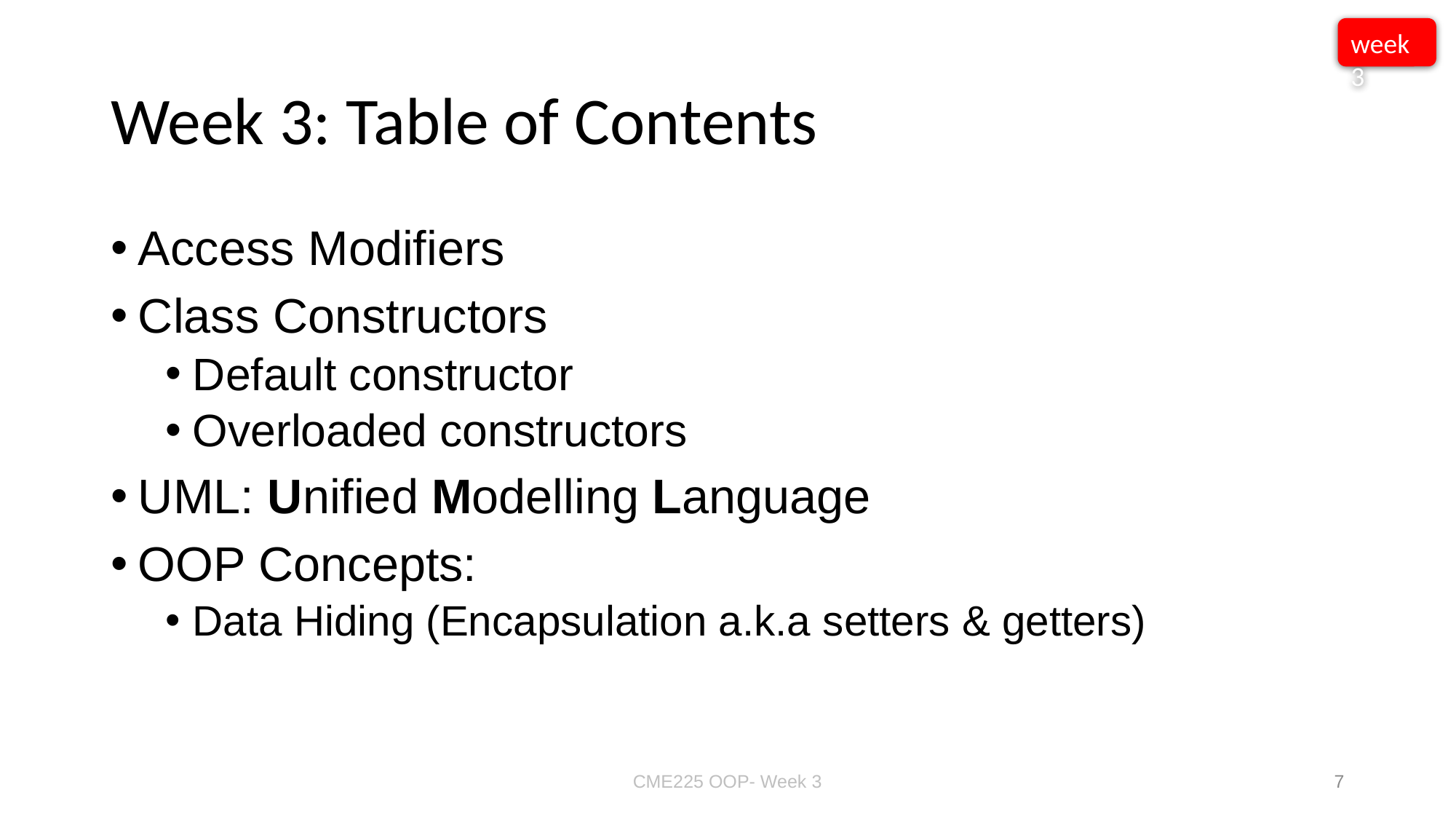

week3
# Week 3: Table of Contents
Access Modifiers
Class Constructors
Default constructor
Overloaded constructors
UML: Unified Modelling Language
OOP Concepts:
Data Hiding (Encapsulation a.k.a setters & getters)

CME225 OOP- Week 3
7